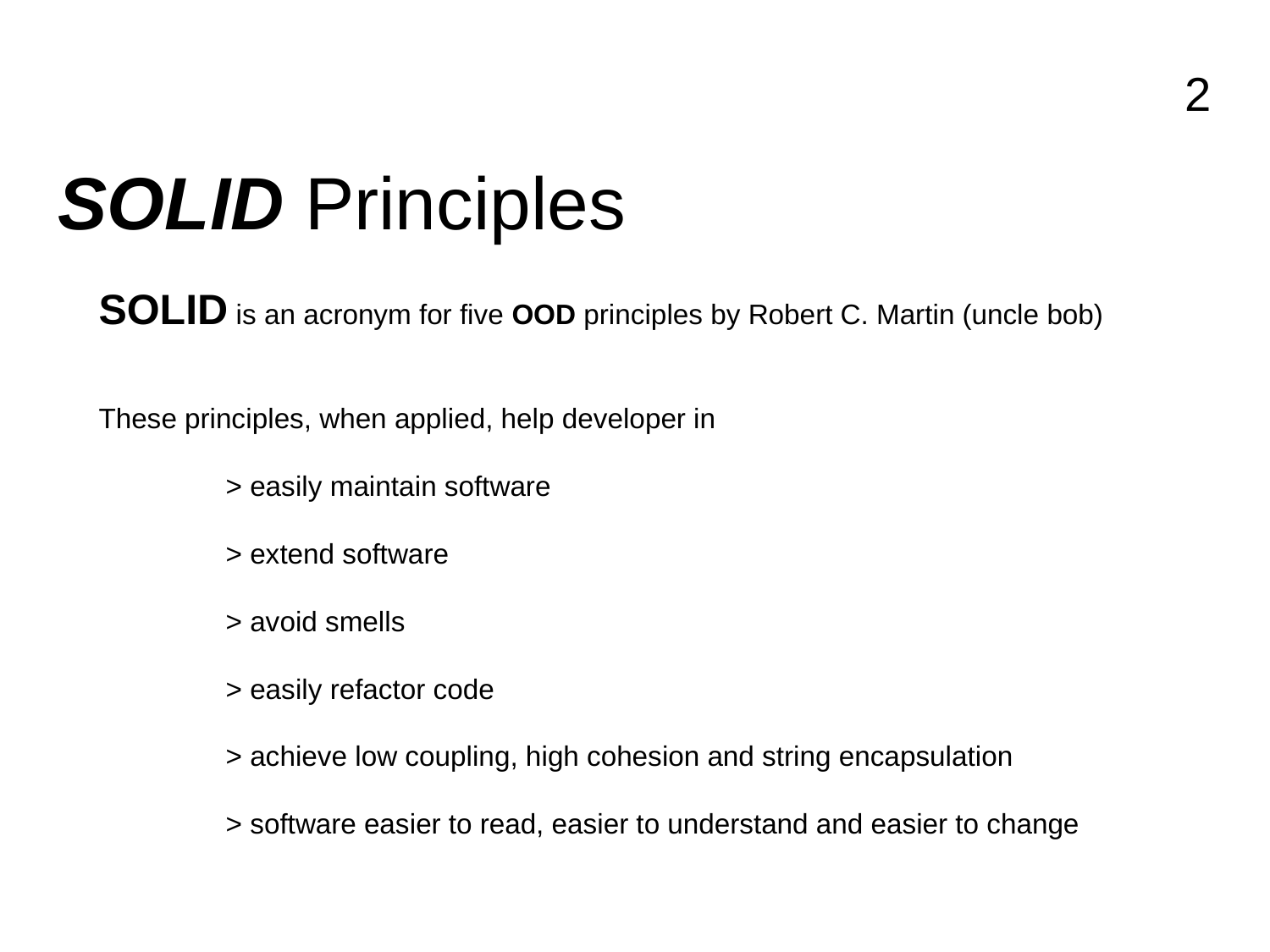

SOLID Principles

SOLID is an acronym for five OOD principles by Robert C. Martin (uncle bob)

These principles, when applied, help developer in

	> easily maintain software

	> extend software

	> avoid smells

	> easily refactor code

	> achieve low coupling, high cohesion and string encapsulation

	> software easier to read, easier to understand and easier to change